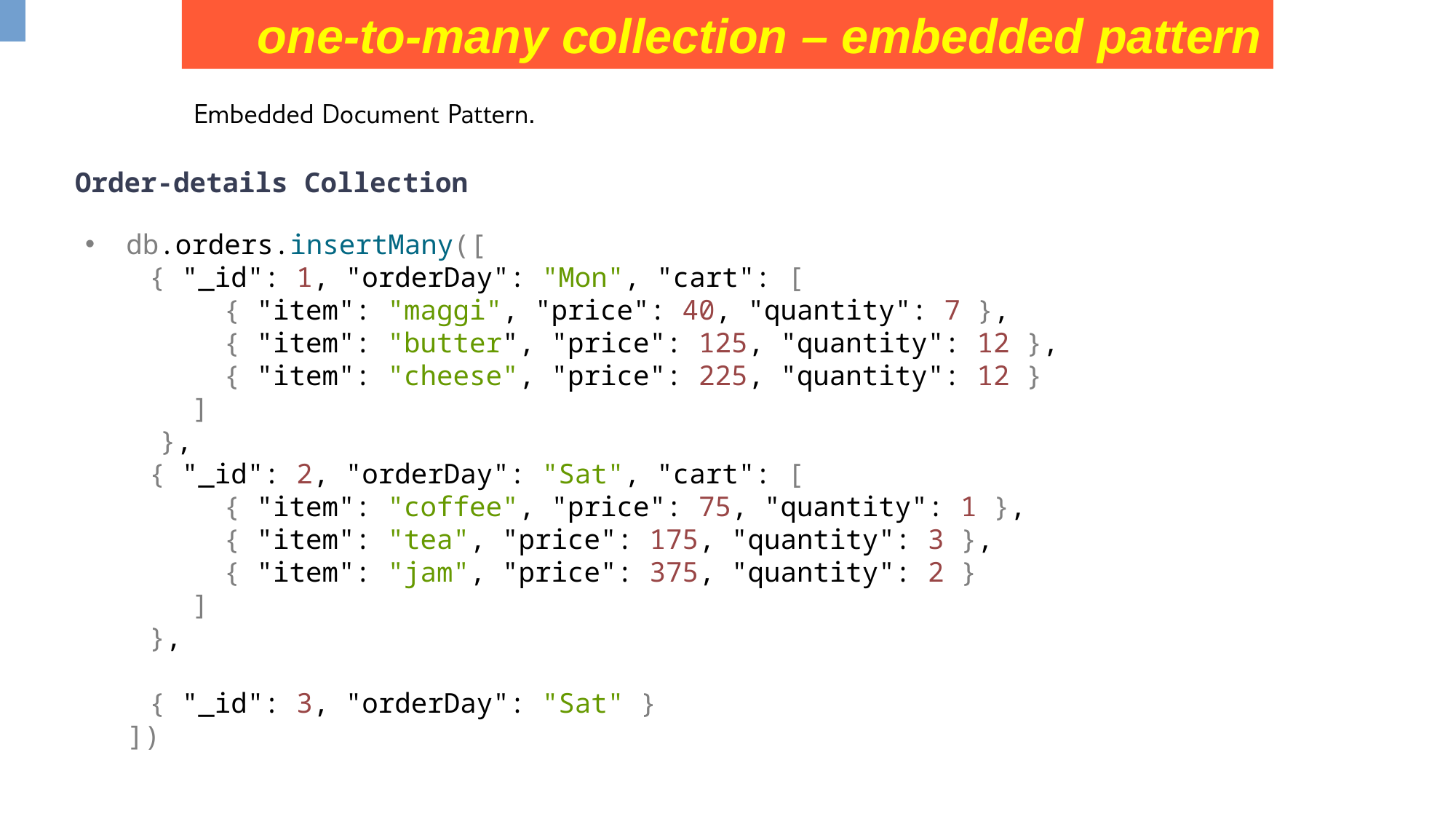

one-to-many collection – embedded pattern
Embedded Document Pattern.
Order-details Collection
db.orders.insertMany([
{ "_id": 1, "orderDay": "Mon", "cart": [
{ "item": "maggi", "price": 40, "quantity": 7 },
{ "item": "butter", "price": 125, "quantity": 12 },
{ "item": "cheese", "price": 225, "quantity": 12 }
]
},
{ "_id": 2, "orderDay": "Sat", "cart": [
{ "item": "coffee", "price": 75, "quantity": 1 },
{ "item": "tea", "price": 175, "quantity": 3 },
{ "item": "jam", "price": 375, "quantity": 2 }
]
},

{ "_id": 3, "orderDay": "Sat" }
])